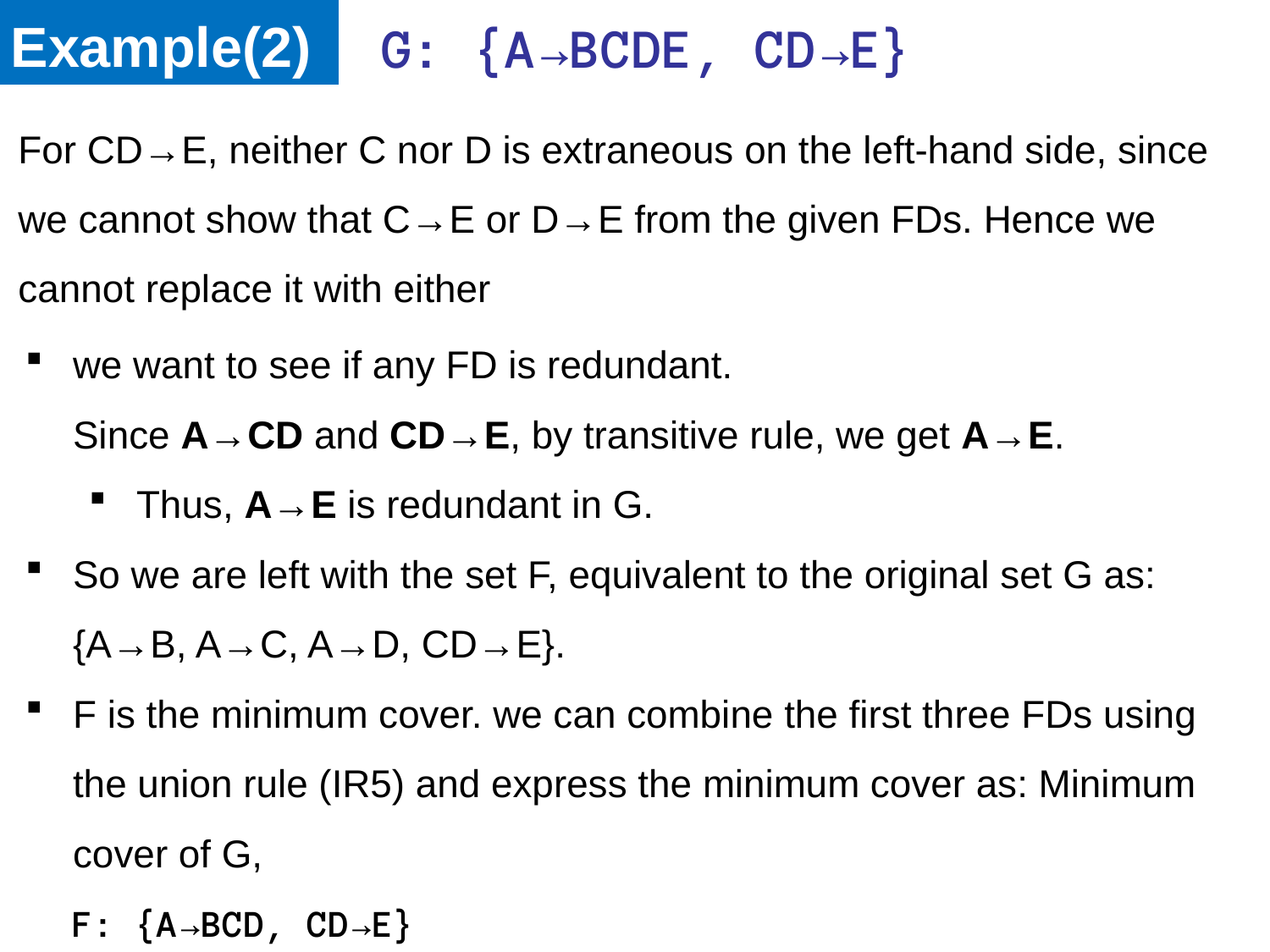

# Example(2)
G: {A→BCDE, CD→E}
For CD→E, neither C nor D is extraneous on the left-hand side, since we cannot show that C→E or D→E from the given FDs. Hence we cannot replace it with either
we want to see if any FD is redundant.
Since A→CD and CD→E, by transitive rule, we get A→E.
Thus, A→E is redundant in G.
So we are left with the set F, equivalent to the original set G as: {A→B, A→C, A→D, CD→E}.
F is the minimum cover. we can combine the first three FDs using the union rule (IR5) and express the minimum cover as: Minimum cover of G,
F: {A→BCD, CD→E}